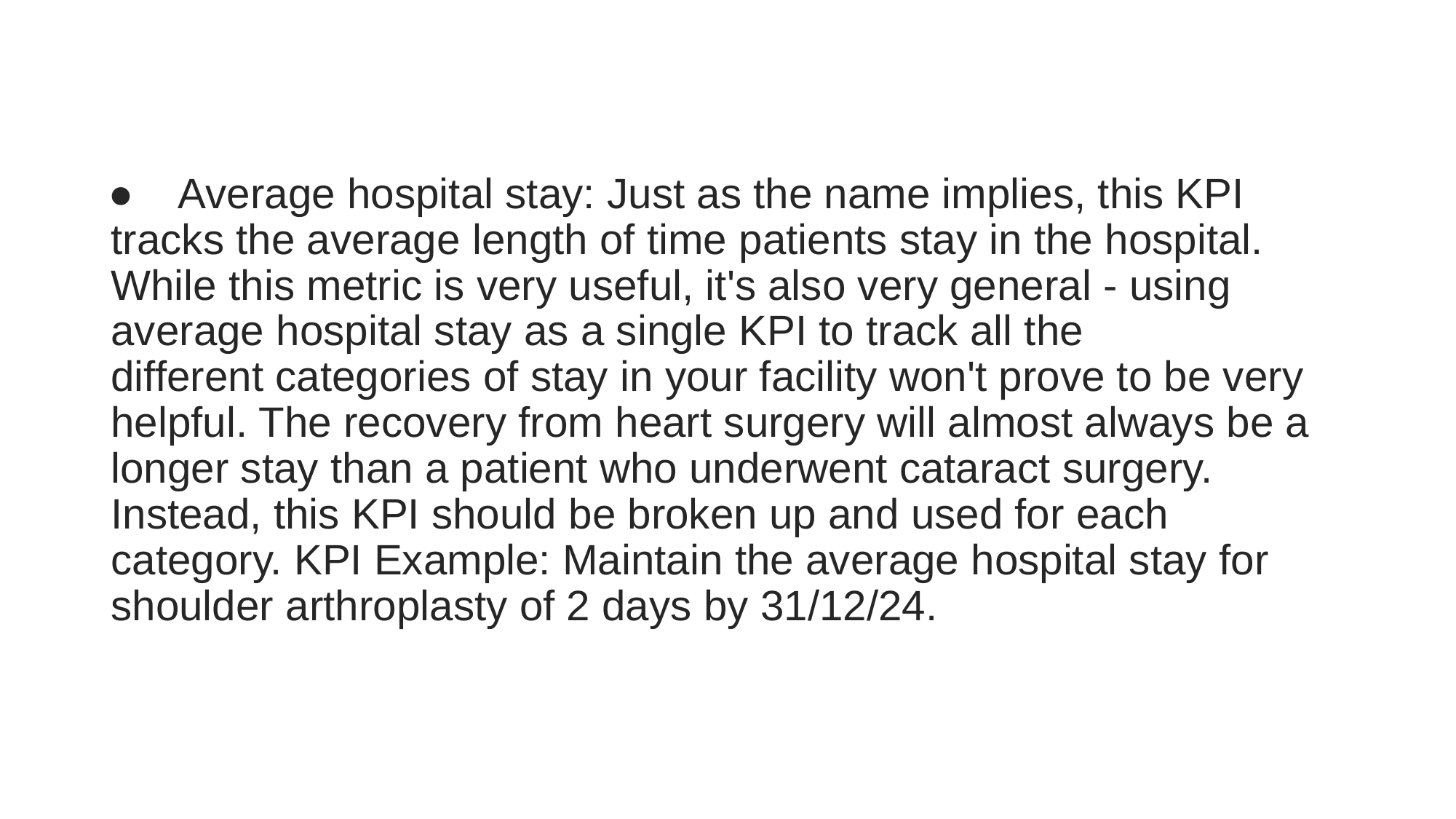

#
⦁    Average hospital stay: Just as the name implies, this KPI tracks the average length of time patients stay in the hospital. While this metric is very useful, it's also very general - using average hospital stay as a single KPI to track all the different categories of stay in your facility won't prove to be very helpful. The recovery from heart surgery will almost always be a longer stay than a patient who underwent cataract surgery. Instead, this KPI should be broken up and used for each category. KPI Example: Maintain the average hospital stay for shoulder arthroplasty of 2 days by 31/12/24.